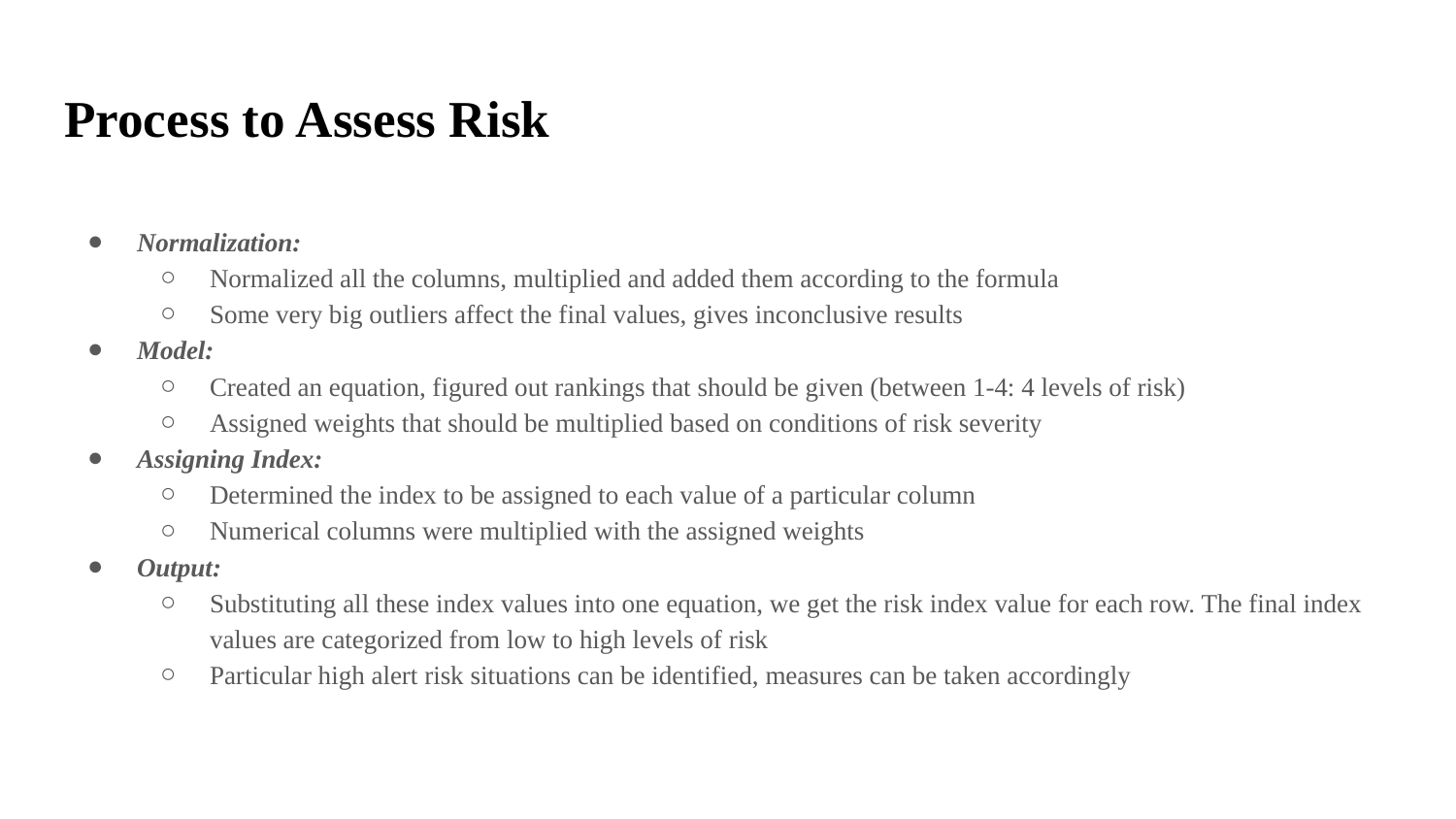

# Process to Assess Risk
Normalization:
Normalized all the columns, multiplied and added them according to the formula
Some very big outliers affect the final values, gives inconclusive results
Model:
Created an equation, figured out rankings that should be given (between 1-4: 4 levels of risk)
Assigned weights that should be multiplied based on conditions of risk severity
Assigning Index:
Determined the index to be assigned to each value of a particular column
Numerical columns were multiplied with the assigned weights
Output:
Substituting all these index values into one equation, we get the risk index value for each row. The final index values are categorized from low to high levels of risk
Particular high alert risk situations can be identified, measures can be taken accordingly